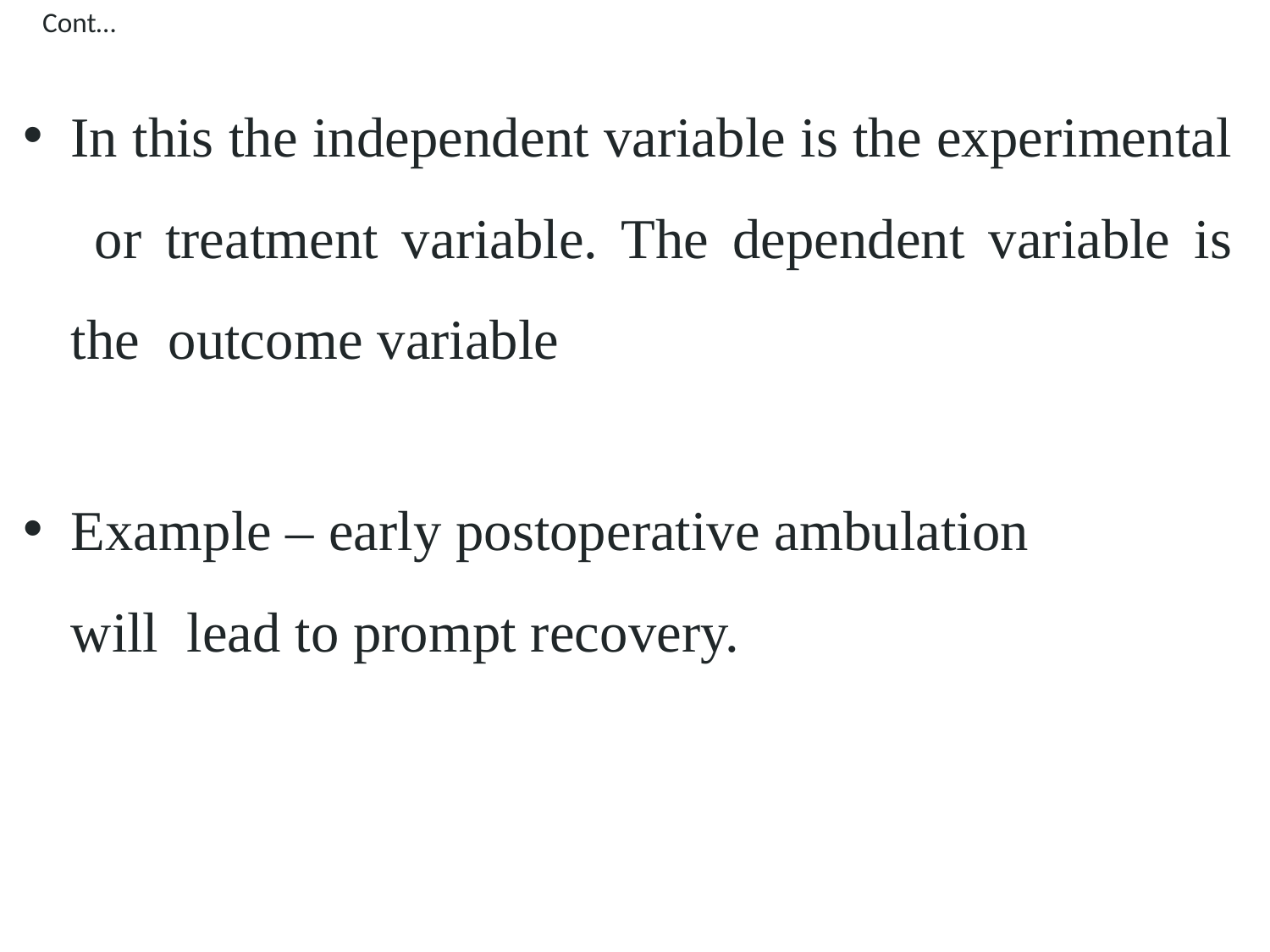

Cont…
In this the independent variable is the experimental  or treatment variable. The dependent variable is the  outcome variable

Example – early postoperative ambulation will  lead to prompt recovery.